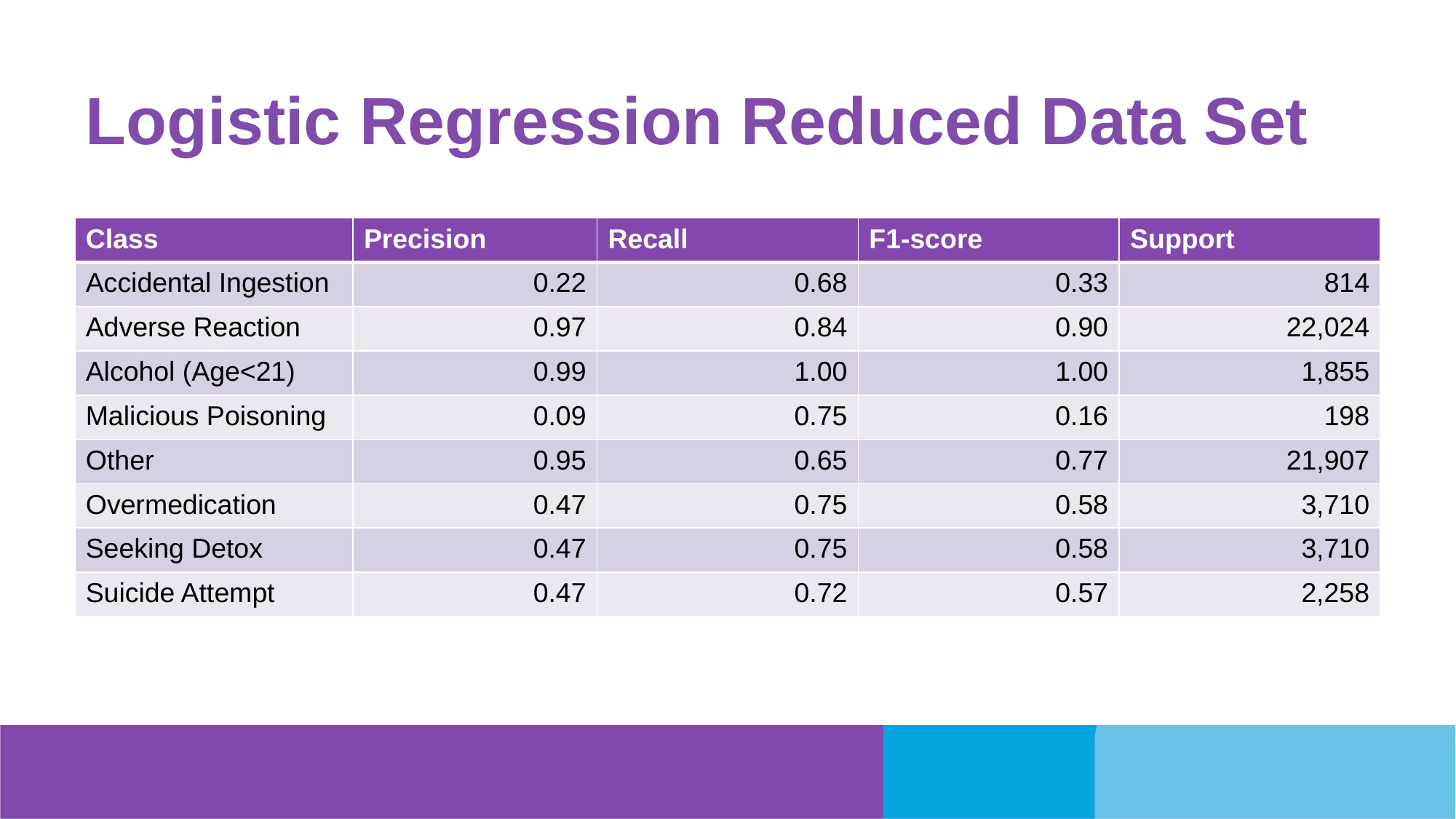

# Logistic Regression Reduced Data Set
| Class | Precision | Recall | F1-score | Support |
| --- | --- | --- | --- | --- |
| Accidental Ingestion | 0.22 | 0.68 | 0.33 | 814 |
| Adverse Reaction | 0.97 | 0.84 | 0.90 | 22,024 |
| Alcohol (Age<21) | 0.99 | 1.00 | 1.00 | 1,855 |
| Malicious Poisoning | 0.09 | 0.75 | 0.16 | 198 |
| Other | 0.95 | 0.65 | 0.77 | 21,907 |
| Overmedication | 0.47 | 0.75 | 0.58 | 3,710 |
| Seeking Detox | 0.47 | 0.75 | 0.58 | 3,710 |
| Suicide Attempt | 0.47 | 0.72 | 0.57 | 2,258 |